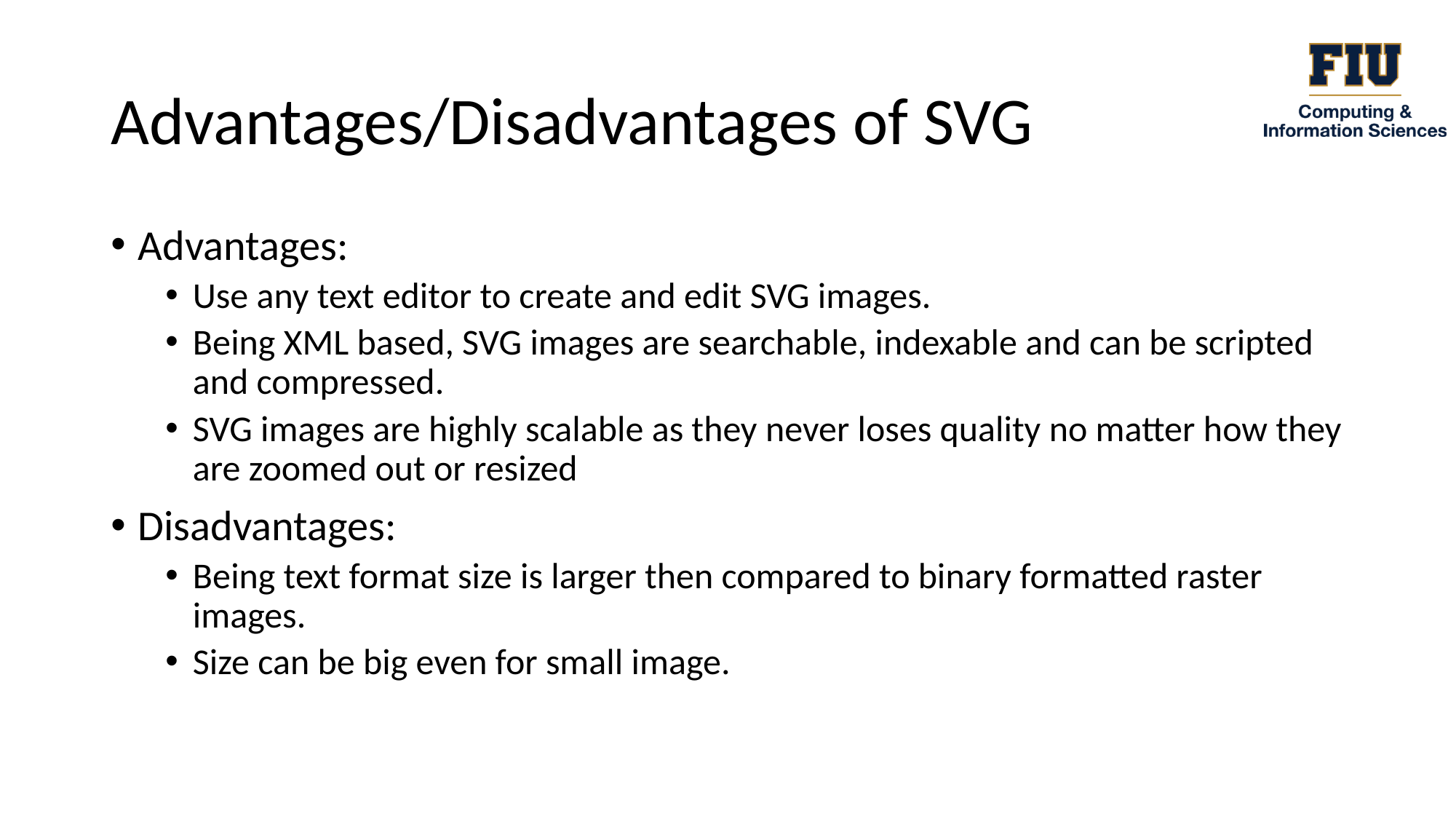

# Advantages/Disadvantages of SVG
Advantages:
Use any text editor to create and edit SVG images.
Being XML based, SVG images are searchable, indexable and can be scripted and compressed.
SVG images are highly scalable as they never loses quality no matter how they are zoomed out or resized
Disadvantages:
Being text format size is larger then compared to binary formatted raster images.
Size can be big even for small image.